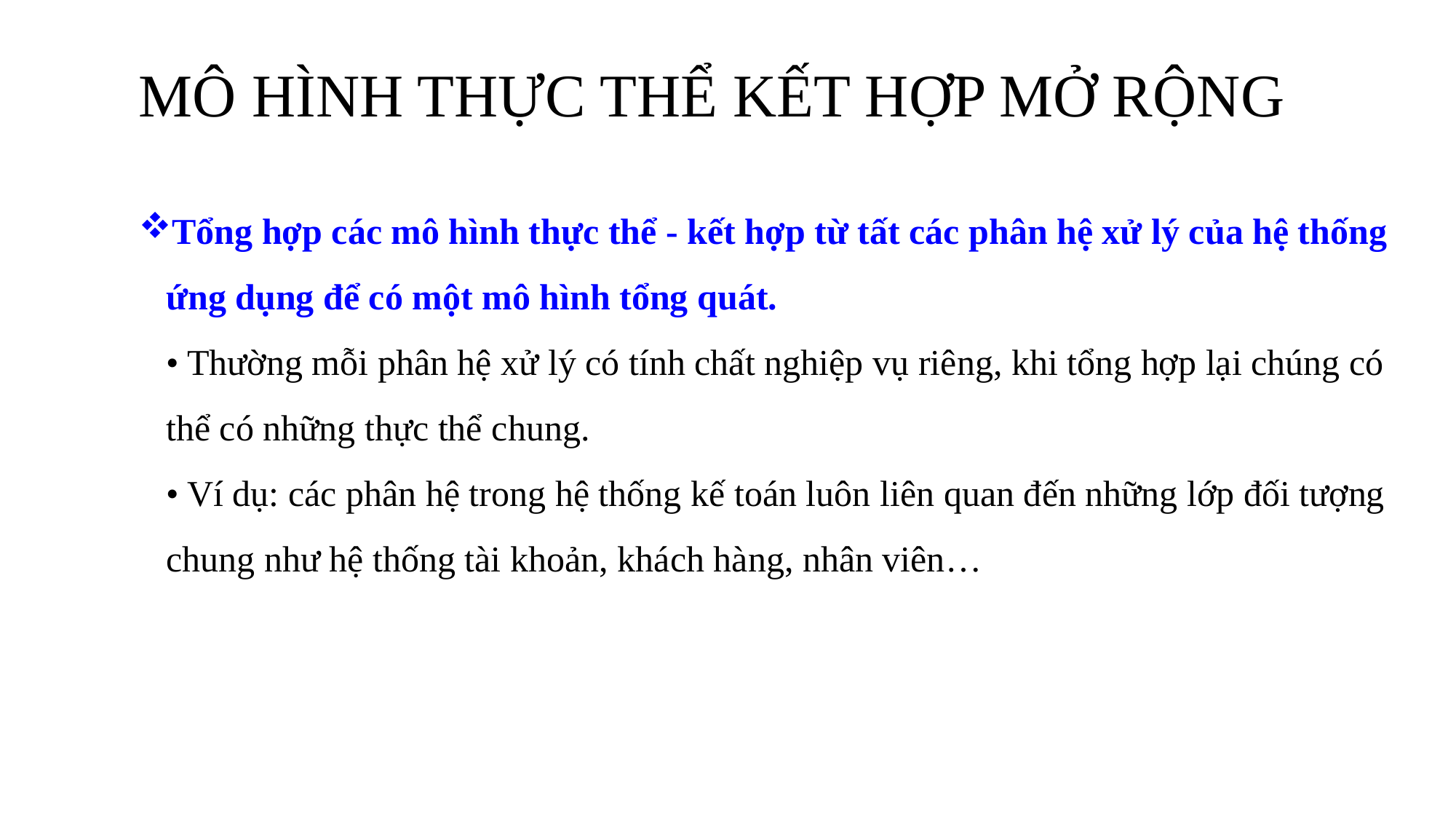

# MÔ HÌNH THỰC THỂ KẾT HỢP MỞ RỘNG
Tổng hợp các mô hình thực thể - kết hợp từ tất các phân hệ xử lý của hệ thống ứng dụng để có một mô hình tổng quát.
• Thường mỗi phân hệ xử lý có tính chất nghiệp vụ riêng, khi tổng hợp lại chúng có thể có những thực thể chung.
• Ví dụ: các phân hệ trong hệ thống kế toán luôn liên quan đến những lớp đối tượng chung như hệ thống tài khoản, khách hàng, nhân viên…